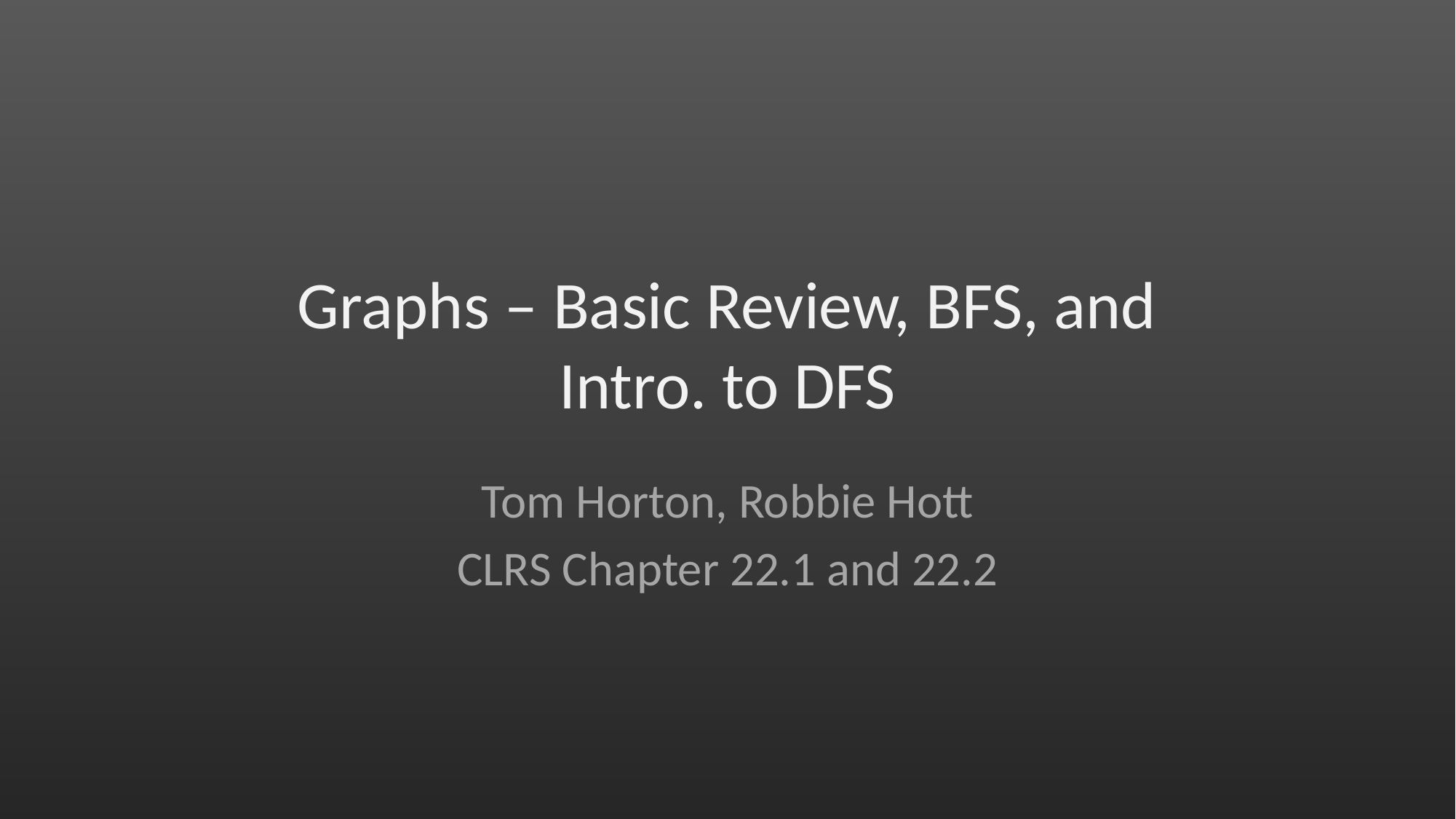

# Graphs – Basic Review, BFS, and Intro. to DFS
Tom Horton, Robbie Hott
CLRS Chapter 22.1 and 22.2
2